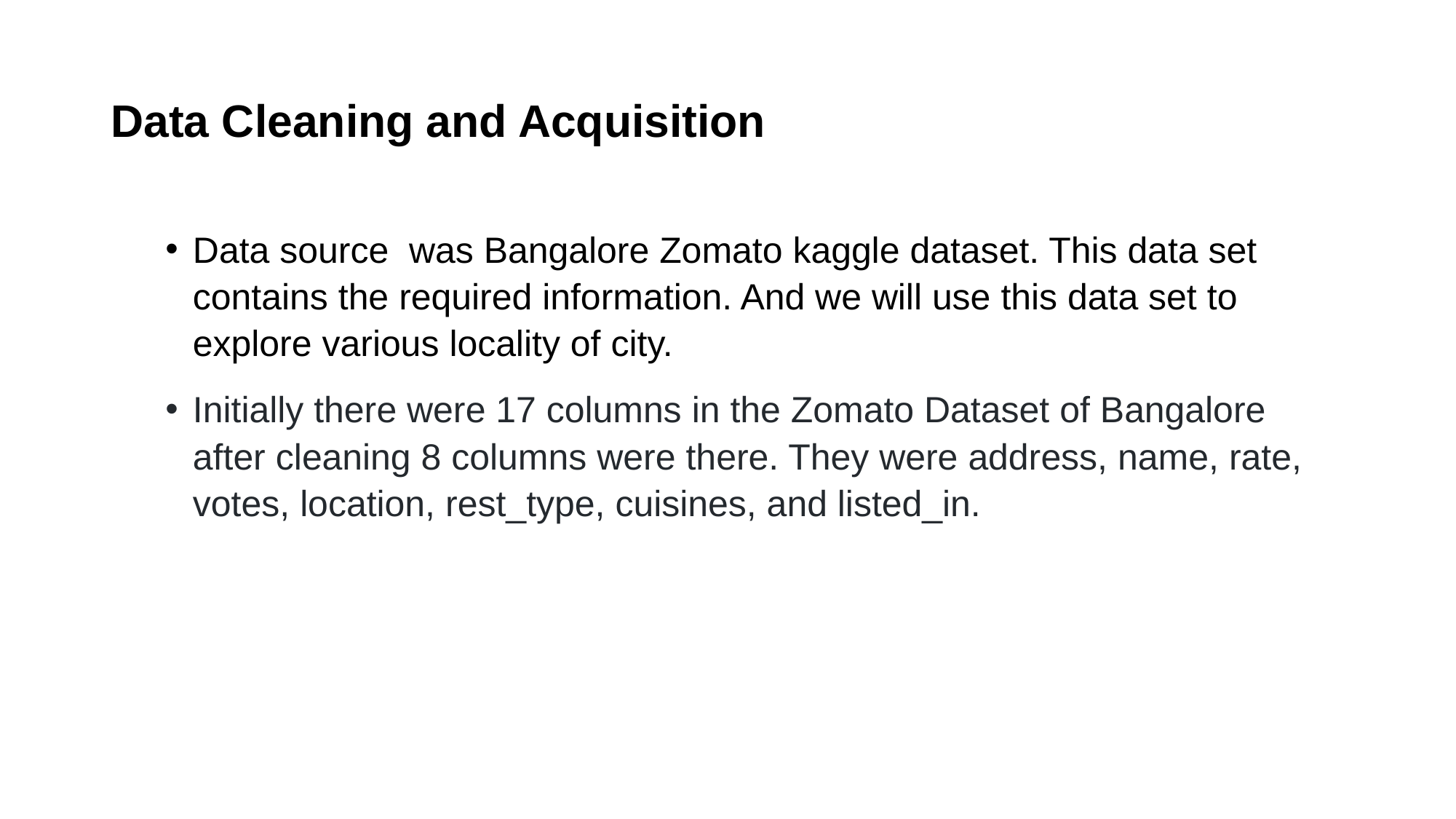

# Data Cleaning and Acquisition
Data source  was Bangalore Zomato kaggle dataset. This data set contains the required information. And we will use this data set to explore various locality of city.
Initially there were 17 columns in the Zomato Dataset of Bangalore after cleaning 8 columns were there. They were address, name, rate, votes, location, rest_type, cuisines, and listed_in.